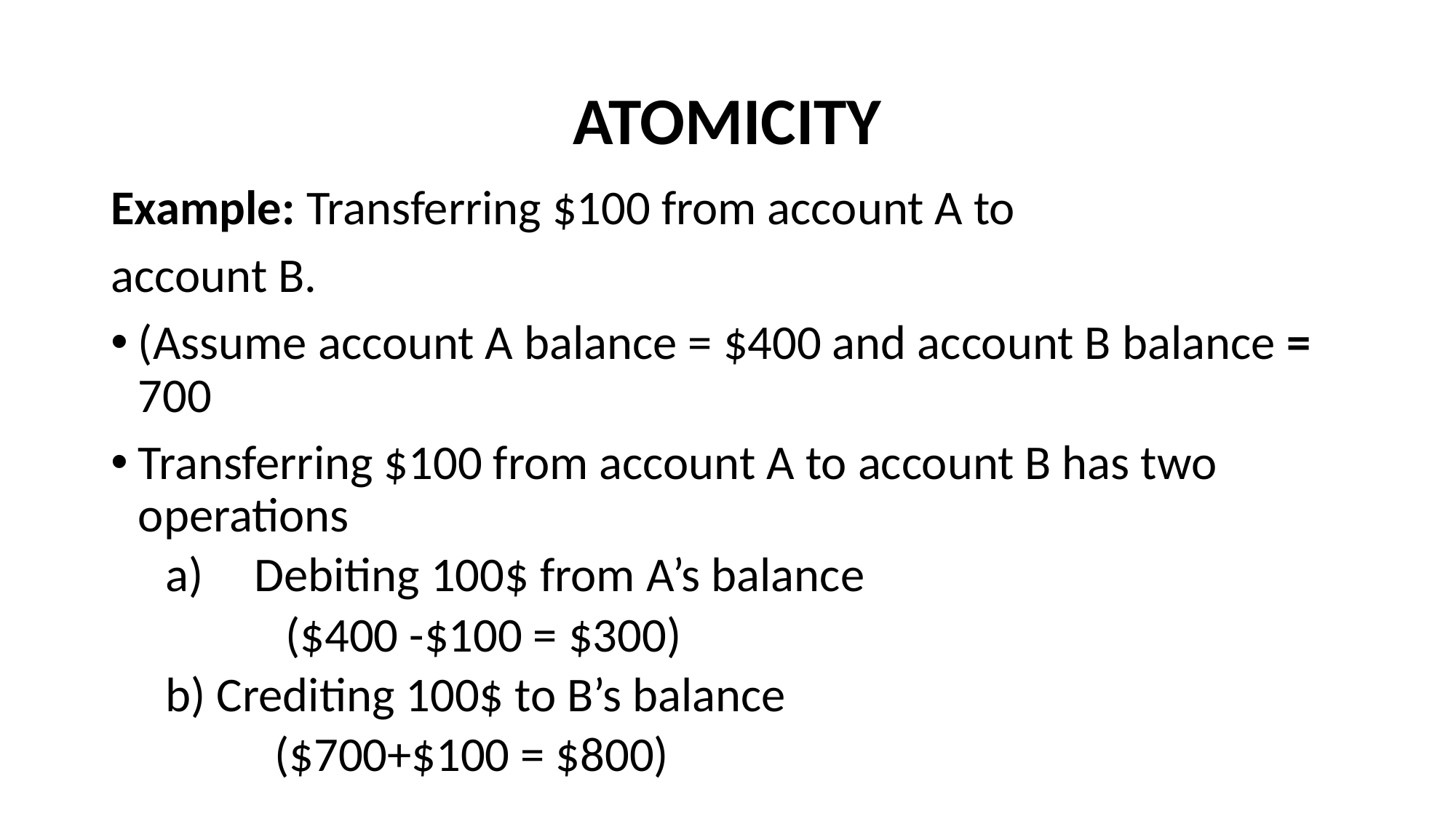

# ATOMICITY
Example: Transferring $100 from account A to
account B.
(Assume account A balance = $400 and account B balance = 700
Transferring $100 from account A to account B has two operations
Debiting 100$ from A’s balance
	 ($400 -$100 = $300)
b) Crediting 100$ to B’s balance
	($700+$100 = $800)